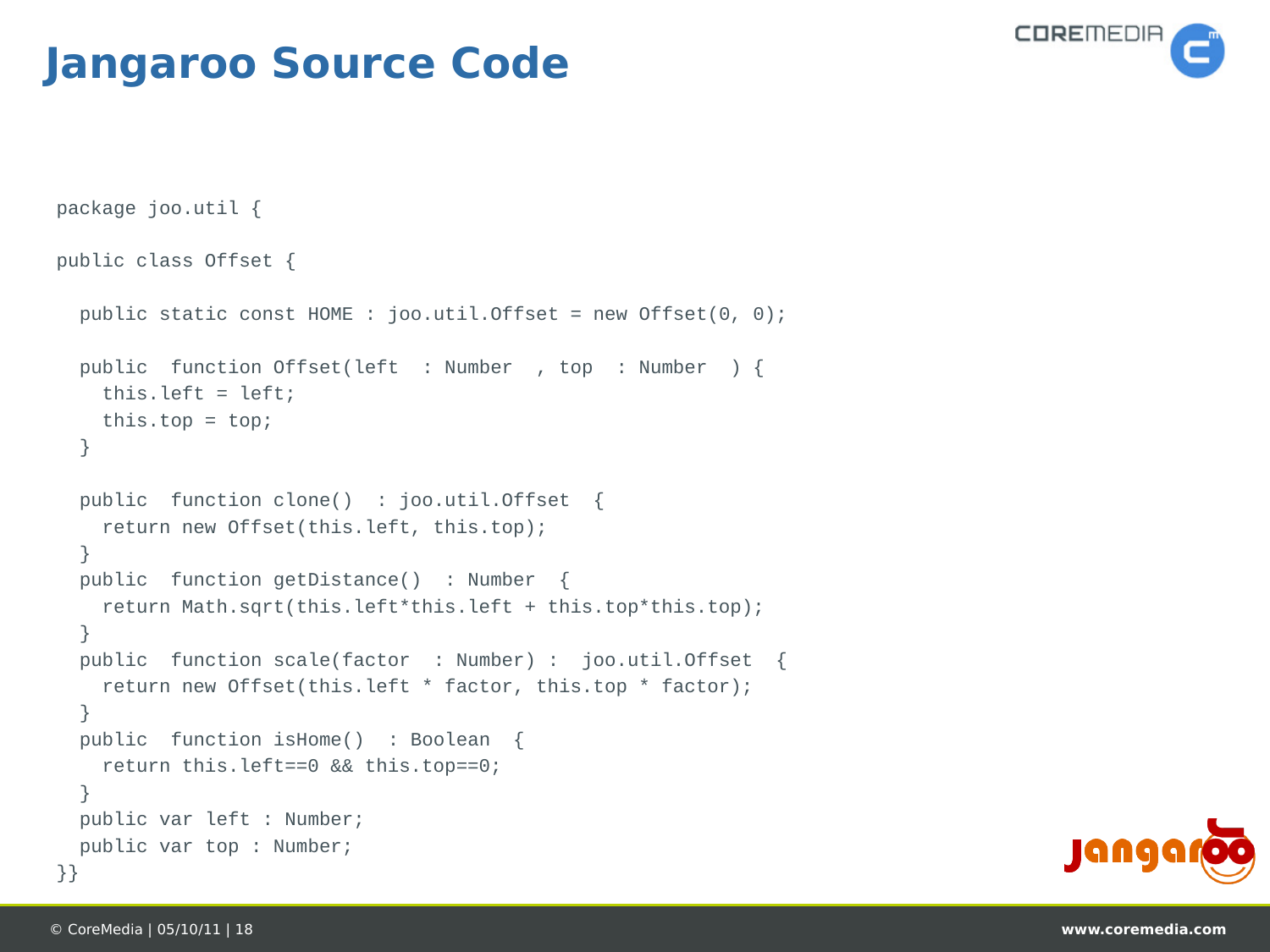

# Jangaroo Source Code

 package joo.util {

 public class Offset {

   public static const HOME : joo.util.Offset = new Offset(0, 0);

   public  function Offset(left  : Number  , top  : Number  ) {
     this.left = left;
     this.top = top;
   }

   public  function clone()  : joo.util.Offset  {
     return new Offset(this.left, this.top);
   }
   public  function getDistance()  : Number  {
     return Math.sqrt(this.left*this.left + this.top*this.top);
   }
   public  function scale(factor  : Number) :  joo.util.Offset  {
     return new Offset(this.left * factor, this.top * factor);
   }
   public  function isHome()  : Boolean  {
     return this.left==0 && this.top==0;
   }
   public var left : Number;
   public var top : Number;
 }}